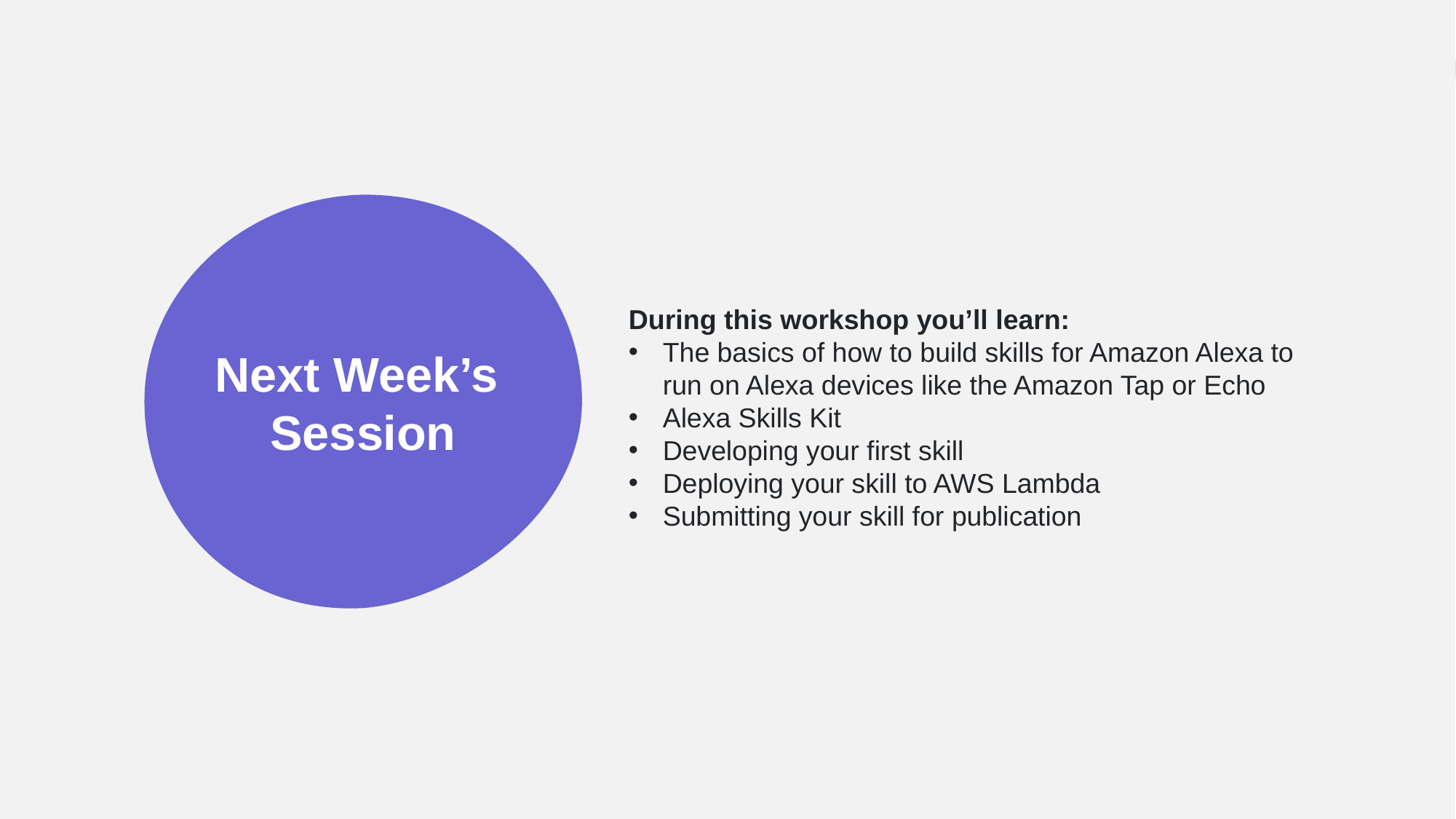

Next Week’s
Session
During this workshop you’ll learn:
The basics of how to build skills for Amazon Alexa to run on Alexa devices like the Amazon Tap or Echo
Alexa Skills Kit
Developing your first skill
Deploying your skill to AWS Lambda
Submitting your skill for publication